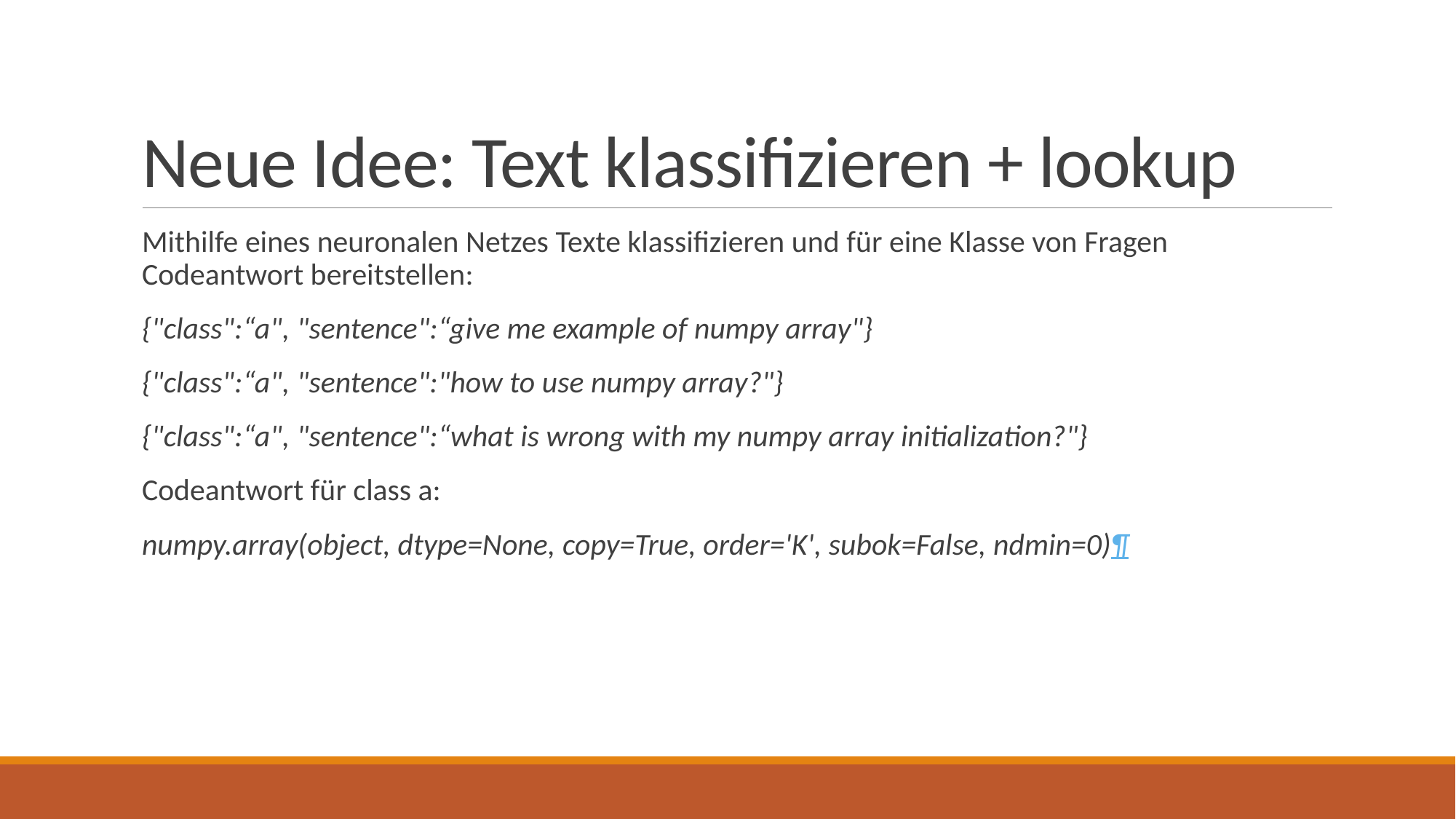

# Neue Idee: Text klassifizieren + lookup
Mithilfe eines neuronalen Netzes Texte klassifizieren und für eine Klasse von Fragen Codeantwort bereitstellen:
{"class":“a", "sentence":“give me example of numpy array"}
{"class":“a", "sentence":"how to use numpy array?"}
{"class":“a", "sentence":“what is wrong with my numpy array initialization?"}
Codeantwort für class a:
numpy.array(object, dtype=None, copy=True, order='K', subok=False, ndmin=0)¶